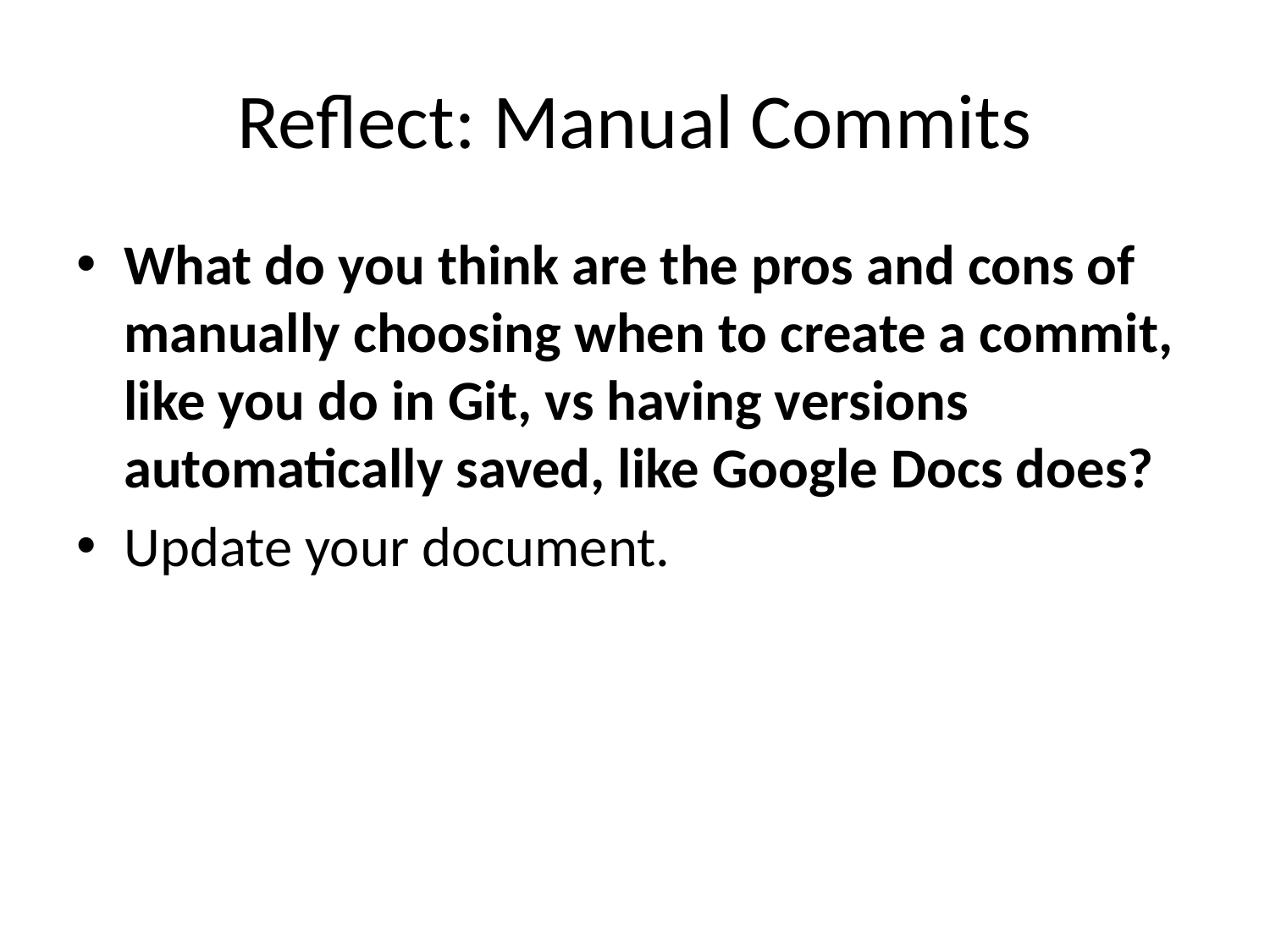

# Reflect: Manual Commits
What do you think are the pros and cons of manually choosing when to create a commit, like you do in Git, vs having versions automatically saved, like Google Docs does?
Update your document.